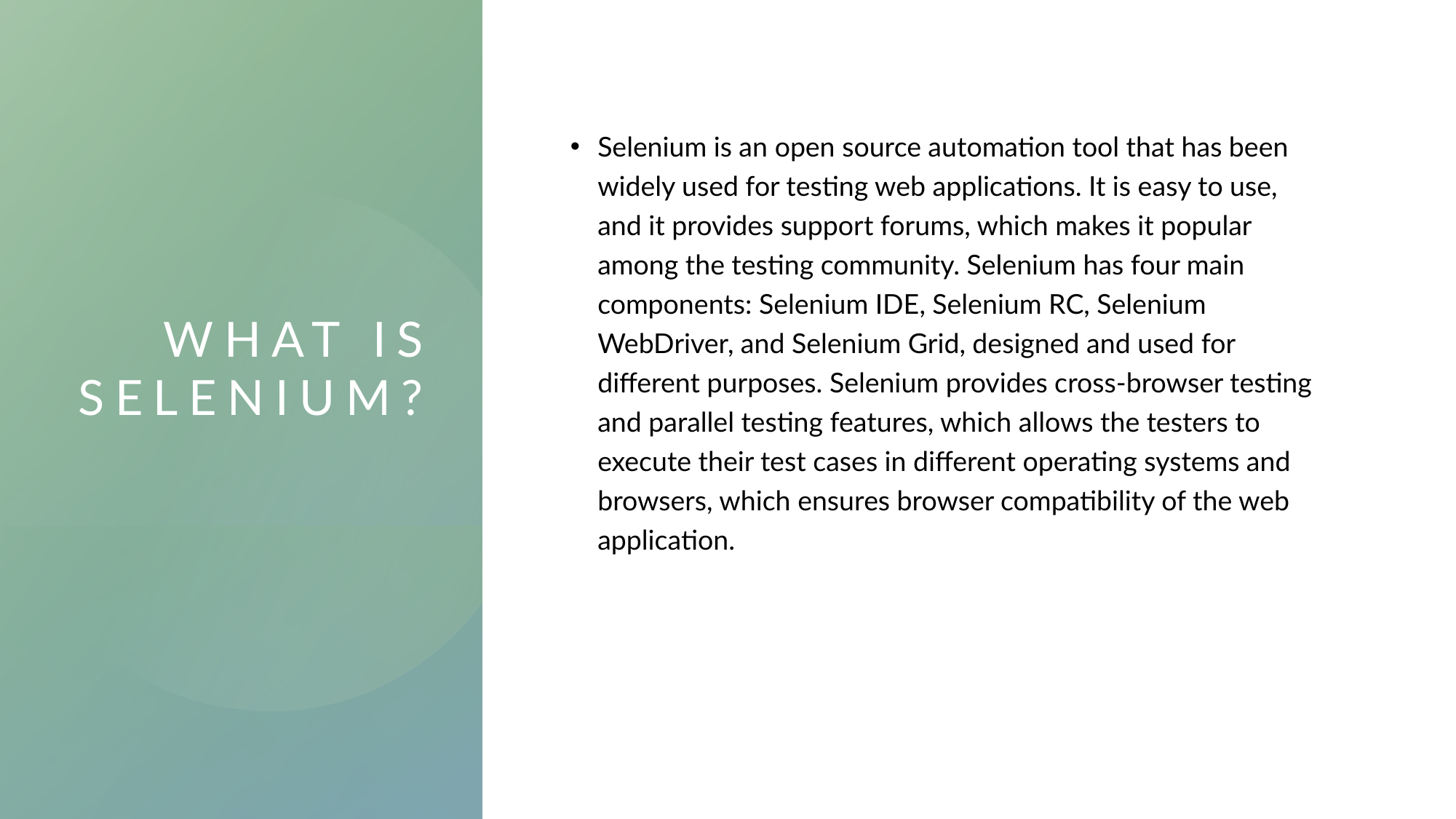

# What Is Selenium?
Selenium is an open source automation tool that has been widely used for testing web applications. It is easy to use, and it provides support forums, which makes it popular among the testing community. Selenium has four main components: Selenium IDE, Selenium RC, Selenium WebDriver, and Selenium Grid, designed and used for different purposes. Selenium provides cross-browser testing and parallel testing features, which allows the testers to execute their test cases in different operating systems and browsers, which ensures browser compatibility of the web application.